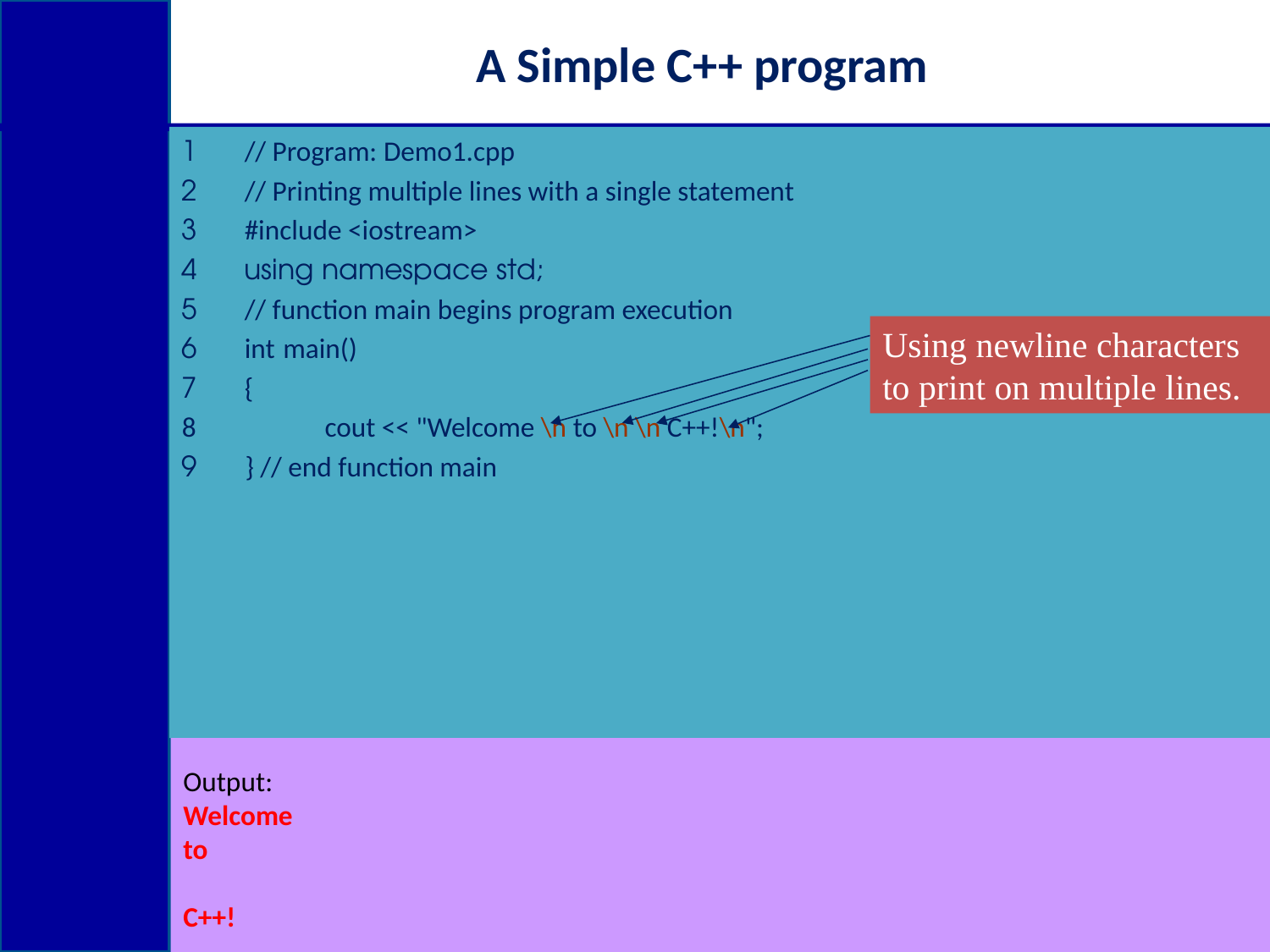

# A Simple C++ program
1      // Program: Demo1.cpp
2      // Printing multiple lines with a single statement
3      #include <iostream>
4      using namespace std;
5      // function main begins program execution
6      int main()
7      {
               cout << "Welcome \n to \n \n C++!\n";
  } // end function main

Using newline characters to print on multiple lines.

Output:
Welcome
to

C++!
9